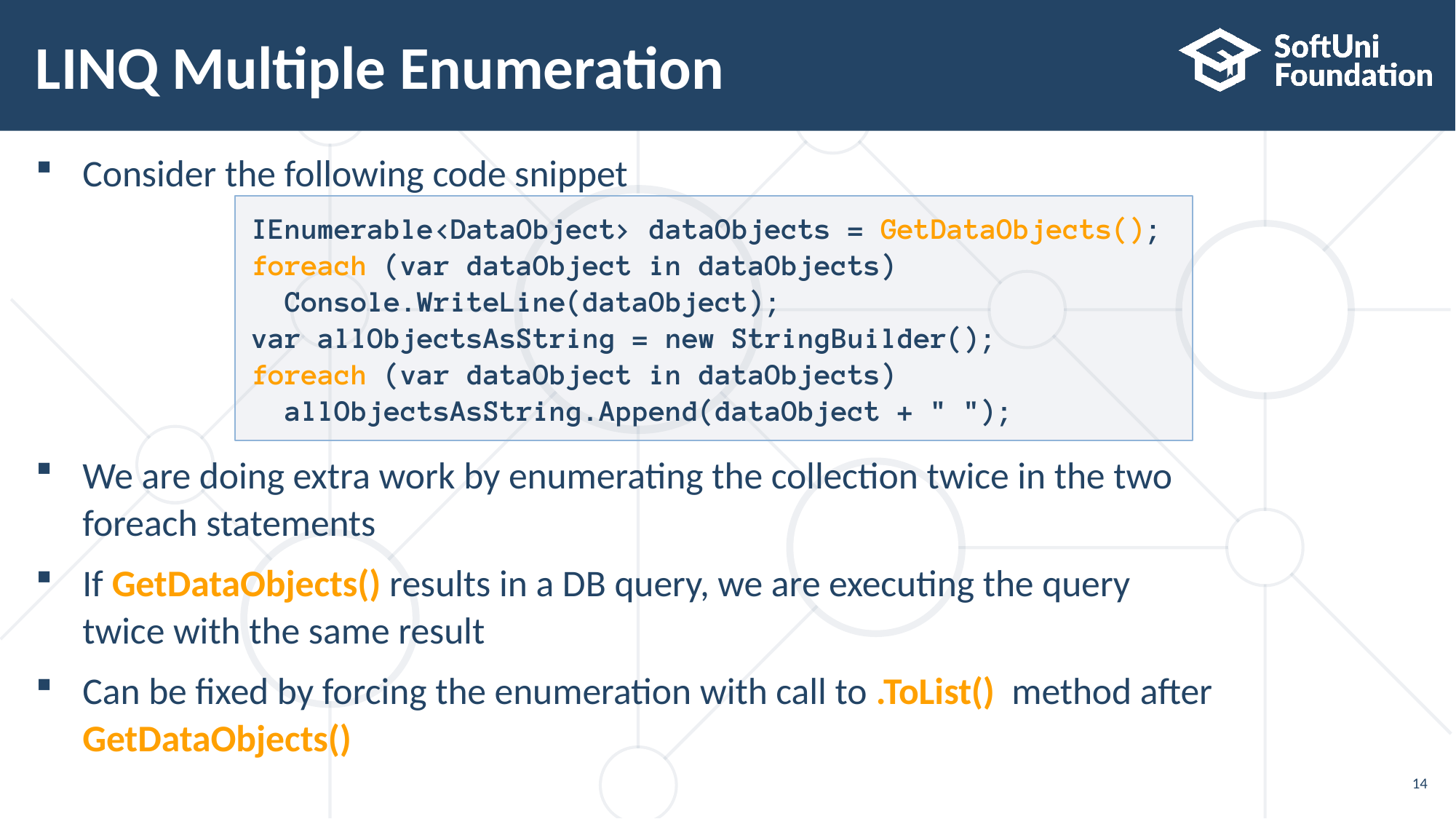

# LINQ Multiple Enumeration
Consider the following code snippet

We are doing extra work by enumerating the collection twice in the two
foreach statements
If GetDataObjects() results in a DB query, we are executing the query
twice with the same result
Can be fixed by forcing the enumeration with call to .ToList()  method after GetDataObjects()
IEnumerable<DataObject> dataObjects = GetDataObjects();
foreach (var dataObject in dataObjects)
  Console.WriteLine(dataObject);
var allObjectsAsString = new StringBuilder();
foreach (var dataObject in dataObjects)
  allObjectsAsString.Append(dataObject + " ");
14